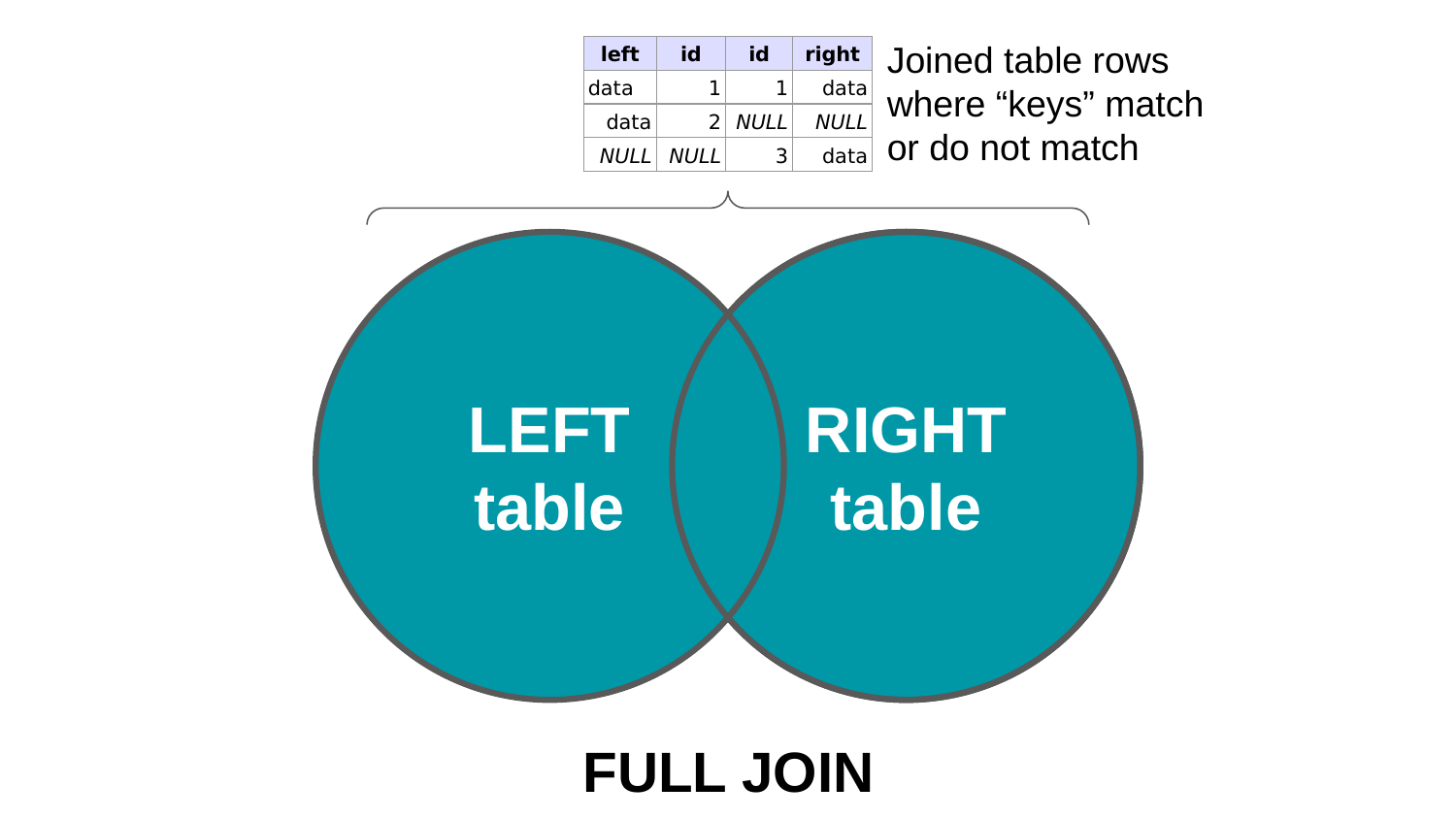

Joined table rows
where “keys” match
or do not match
| left | id | id | right |
| --- | --- | --- | --- |
| data | 1 | 1 | data |
| data | 2 | NULL | NULL |
| NULL | NULL | 3 | data |
LEFT
table
RIGHT
table

FULL JOIN